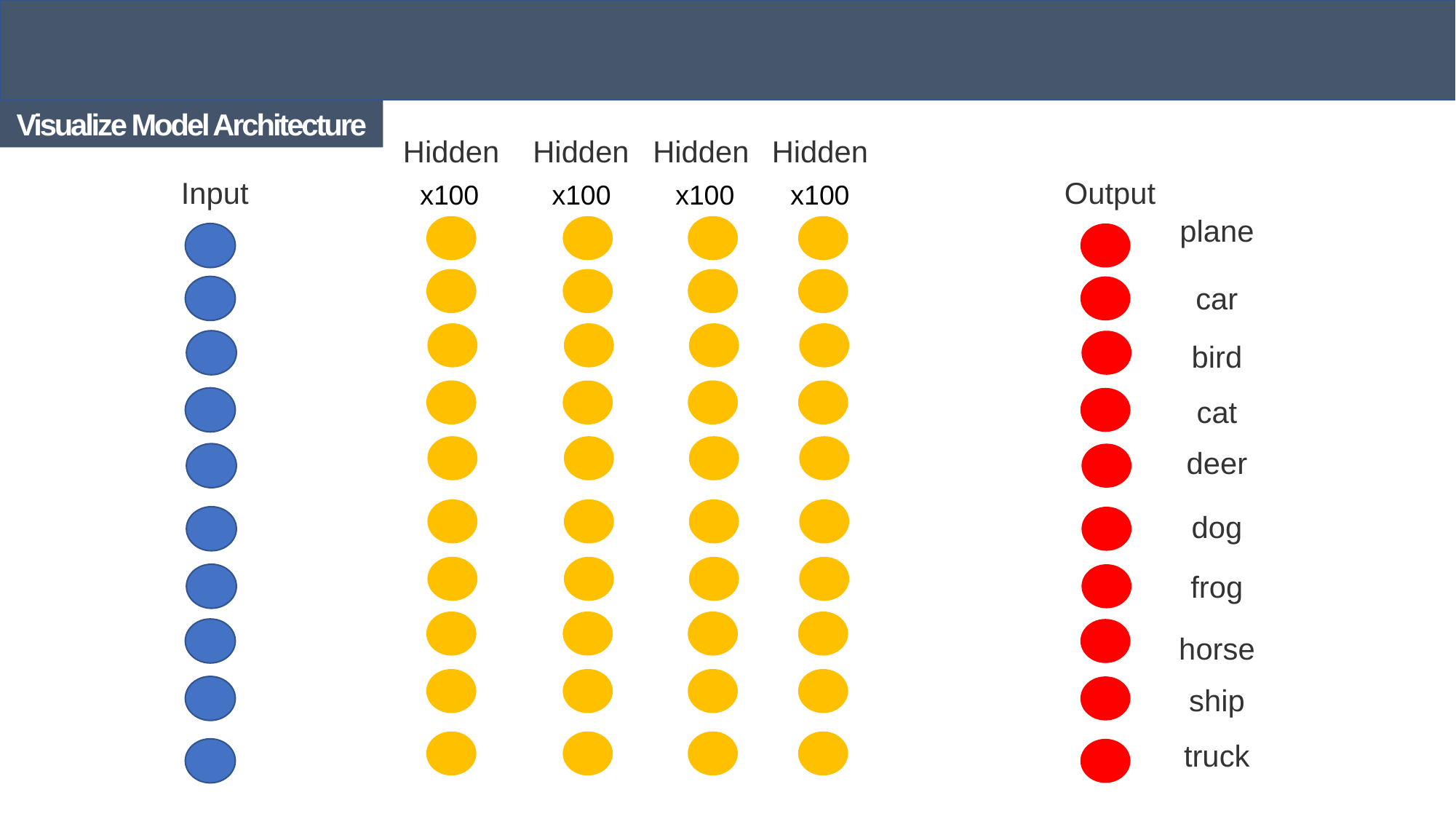

2. Deep Learning Code
Visualize Model Architecture
Hidden
Hidden
Hidden
Hidden
Input
Output
x100
x100
x100
x100
plane

car
bird
cat
deer
dog
frog
horse
ship
truck